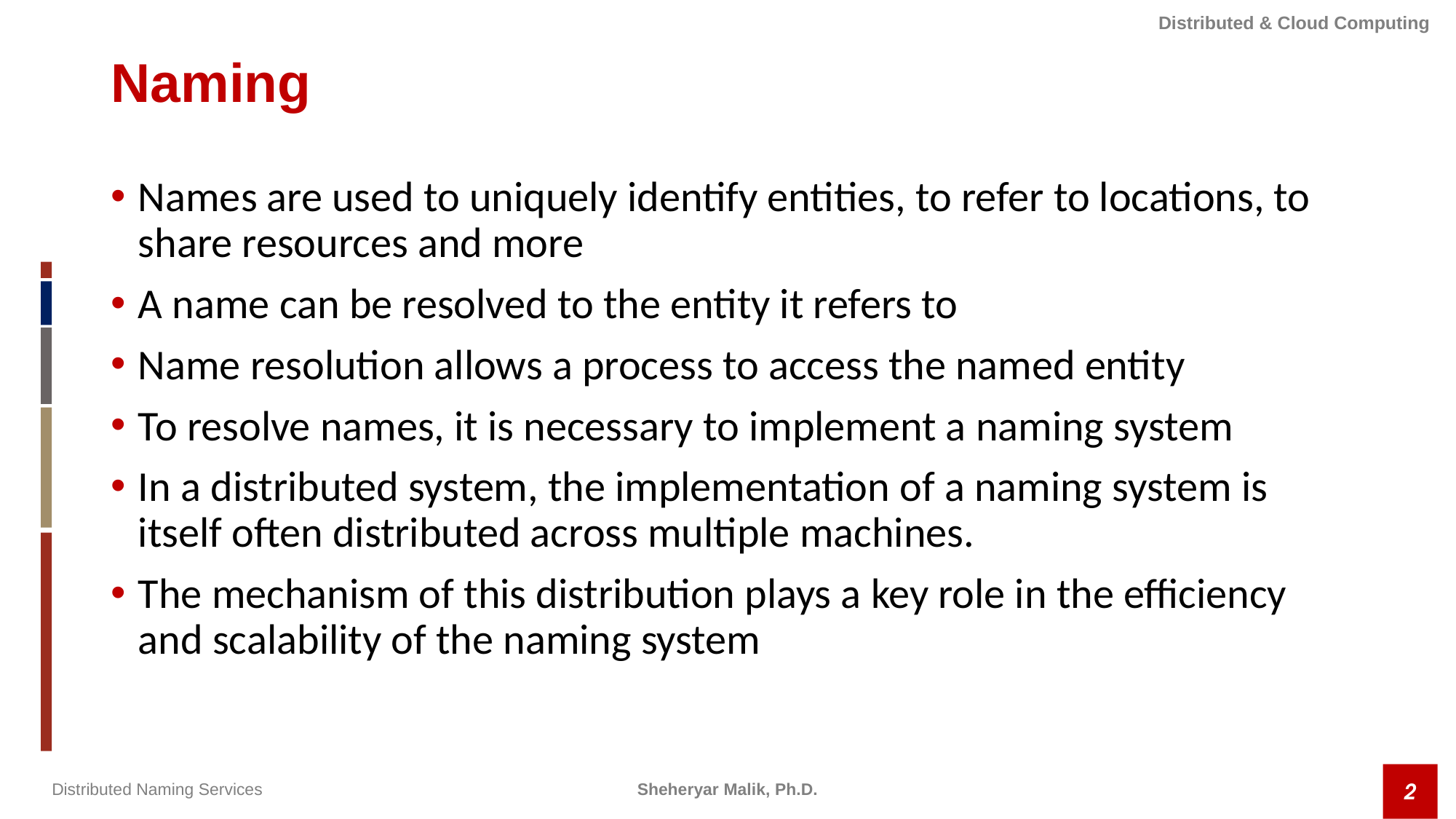

# Naming
Names are used to uniquely identify entities, to refer to locations, to share resources and more
A name can be resolved to the entity it refers to
Name resolution allows a process to access the named entity
To resolve names, it is necessary to implement a naming system
In a distributed system, the implementation of a naming system is itself often distributed across multiple machines.
The mechanism of this distribution plays a key role in the efficiency and scalability of the naming system